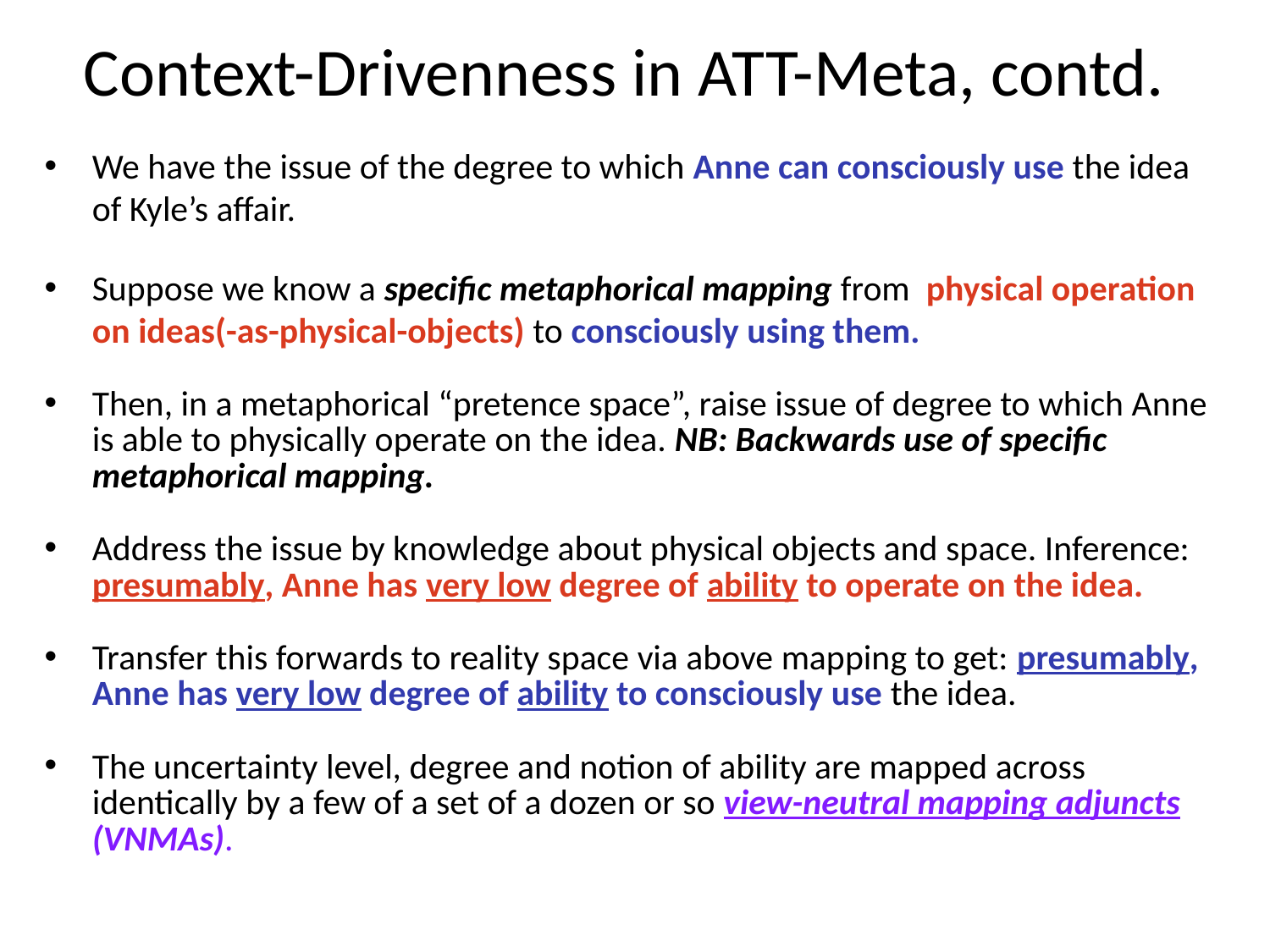

# Context-Drivenness in ATT-Meta, contd.
We have the issue of the degree to which Anne can consciously use the idea of Kyle’s affair.
Suppose we know a specific metaphorical mapping from  physical operation on ideas(-as-physical-objects) to consciously using them.
Then, in a metaphorical “pretence space”, raise issue of degree to which Anne is able to physically operate on the idea. NB: Backwards use of specific metaphorical mapping.
Address the issue by knowledge about physical objects and space. Inference: presumably, Anne has very low degree of ability to operate on the idea.
Transfer this forwards to reality space via above mapping to get: presumably, Anne has very low degree of ability to consciously use the idea.
The uncertainty level, degree and notion of ability are mapped across identically by a few of a set of a dozen or so view-neutral mapping adjuncts  (VNMAs).